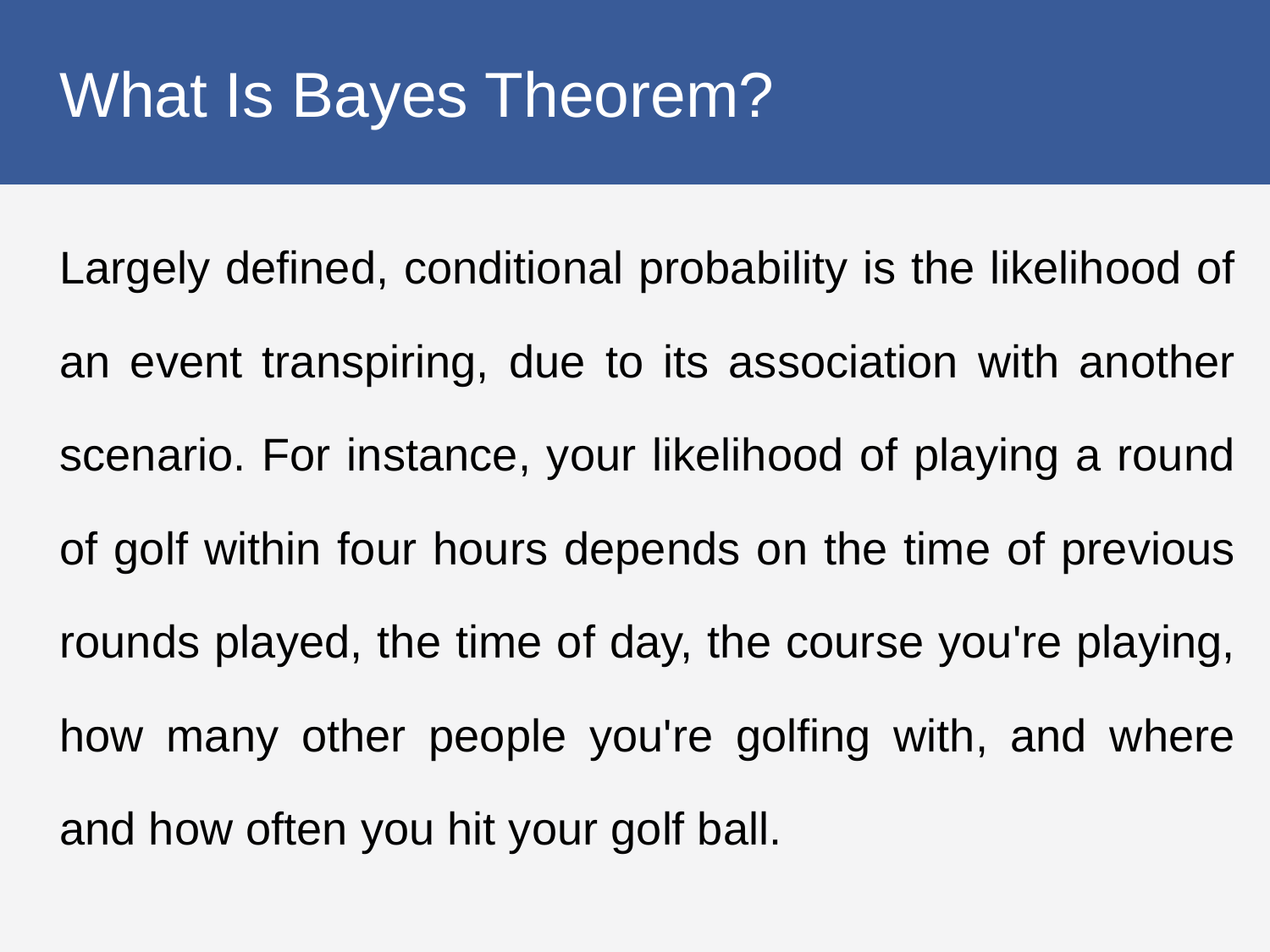

# What Is Bayes Theorem?
Largely defined, conditional probability is the likelihood of an event transpiring, due to its association with another scenario. For instance, your likelihood of playing a round of golf within four hours depends on the time of previous rounds played, the time of day, the course you're playing, how many other people you're golfing with, and where and how often you hit your golf ball.